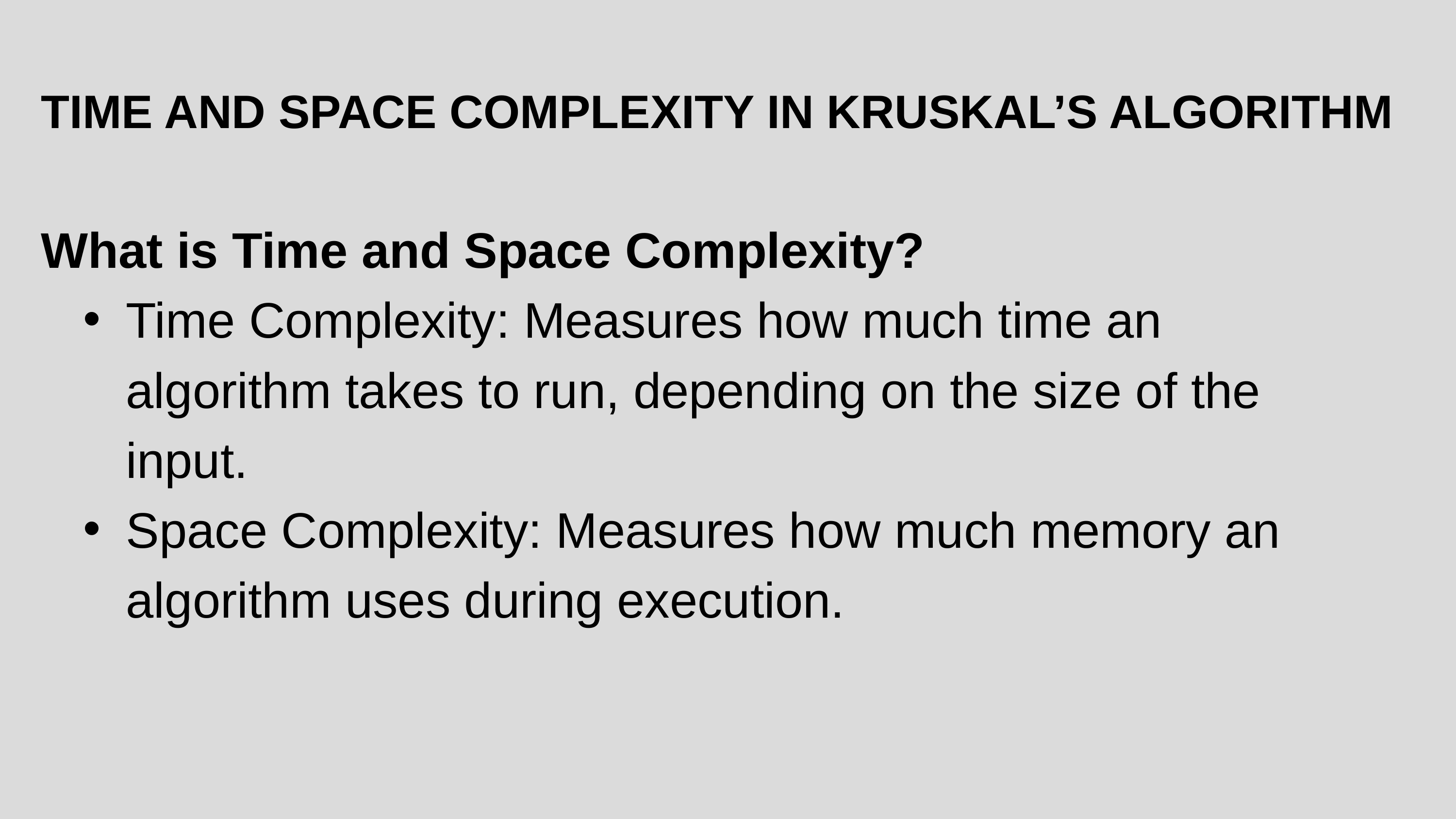

TIME AND SPACE COMPLEXITY IN KRUSKAL’S ALGORITHM
What is Time and Space Complexity?
Time Complexity: Measures how much time an algorithm takes to run, depending on the size of the input.
Space Complexity: Measures how much memory an algorithm uses during execution.